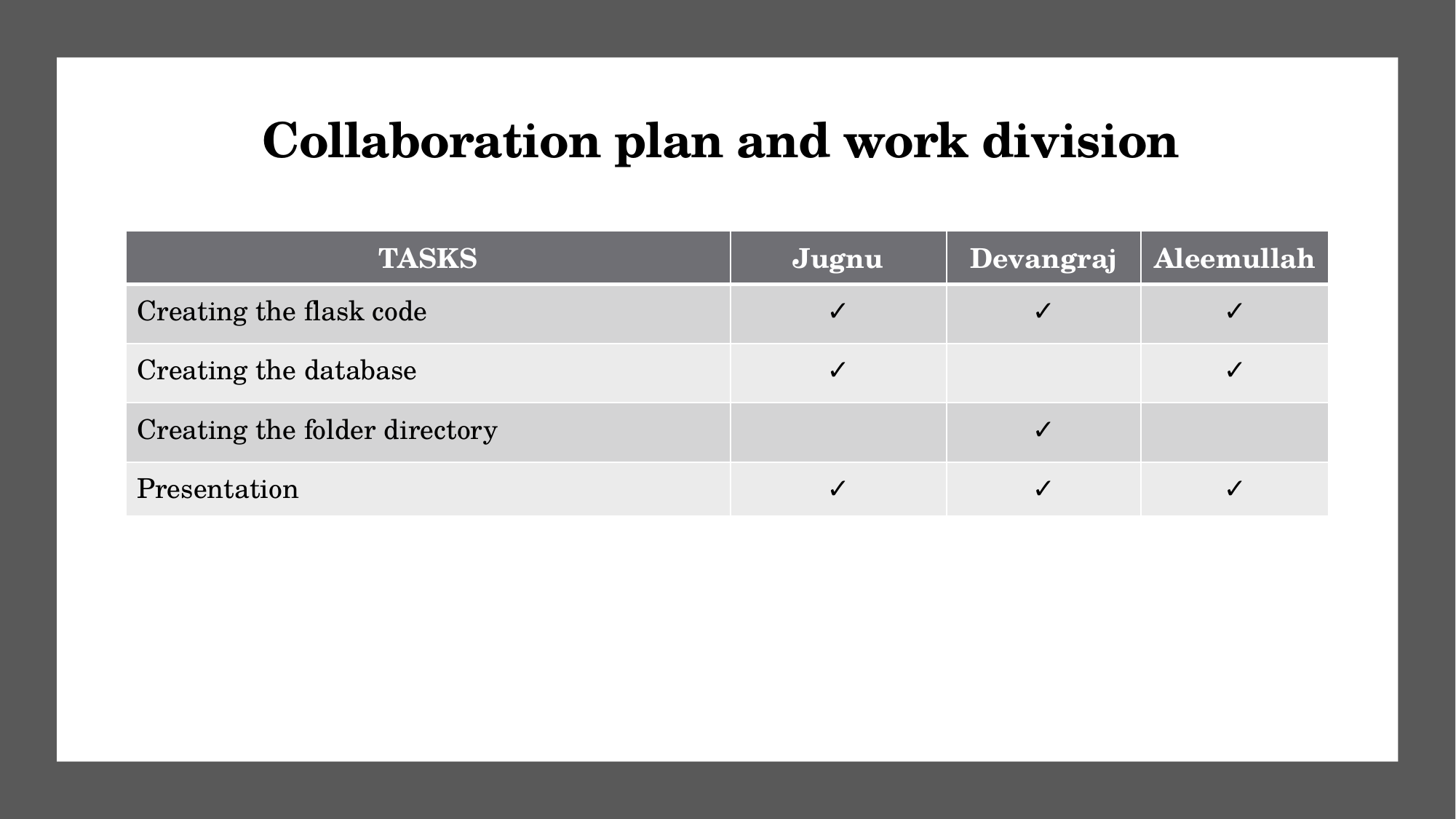

# Collaboration plan and work division
| TASKS | Jugnu | Devangraj | Aleemullah |
| --- | --- | --- | --- |
| Creating the flask code | ✓ | ✓ | ✓ |
| Creating the database | ✓ |  | ✓ |
| Creating the folder directory |  | ✓ |  |
| Presentation | ✓ | ✓ | ✓ |